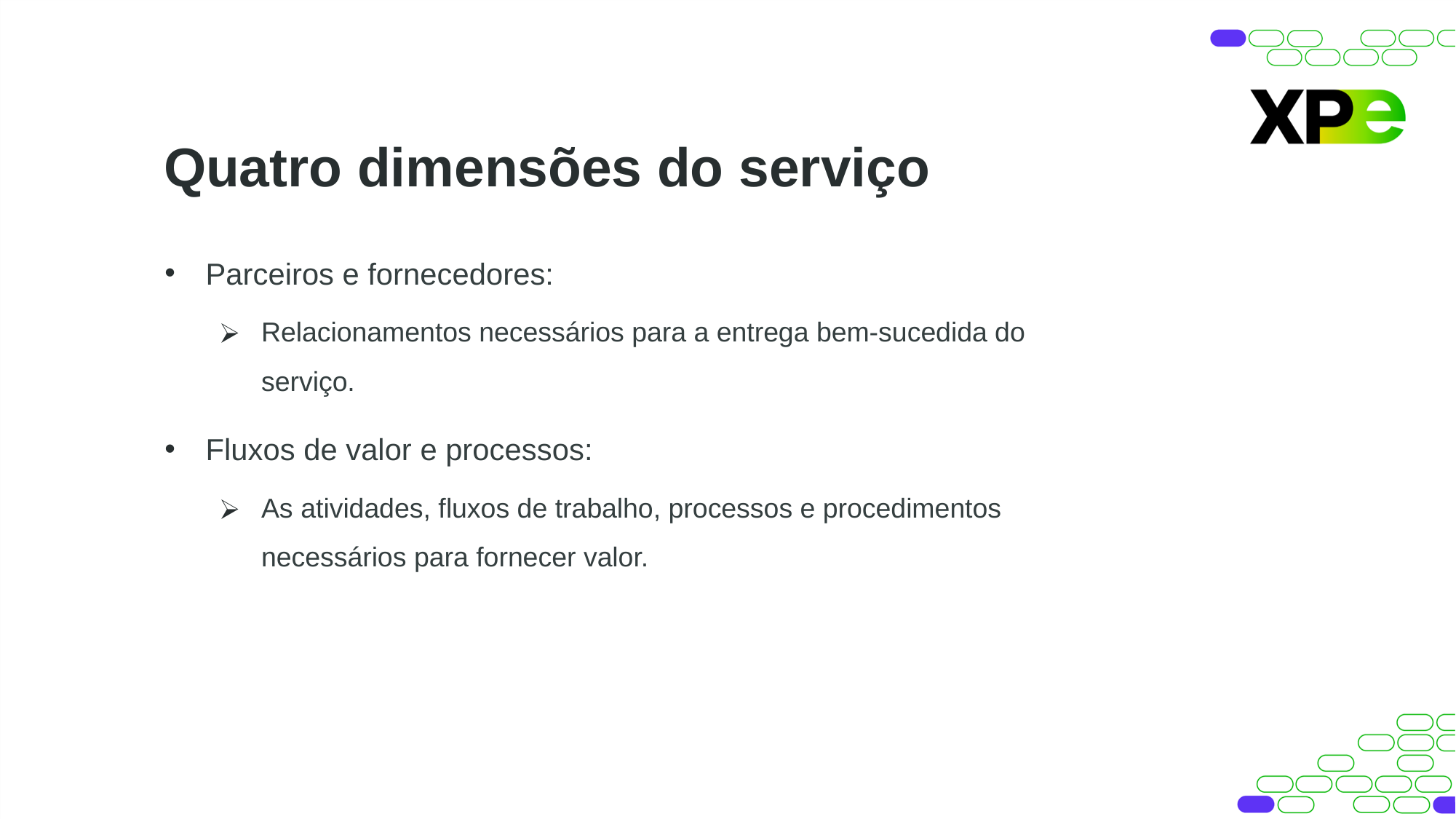

Quatro dimensões do serviço
Parceiros e fornecedores:
Relacionamentos necessários para a entrega bem-sucedida do serviço.
Fluxos de valor e processos:
As atividades, fluxos de trabalho, processos e procedimentos necessários para fornecer valor.